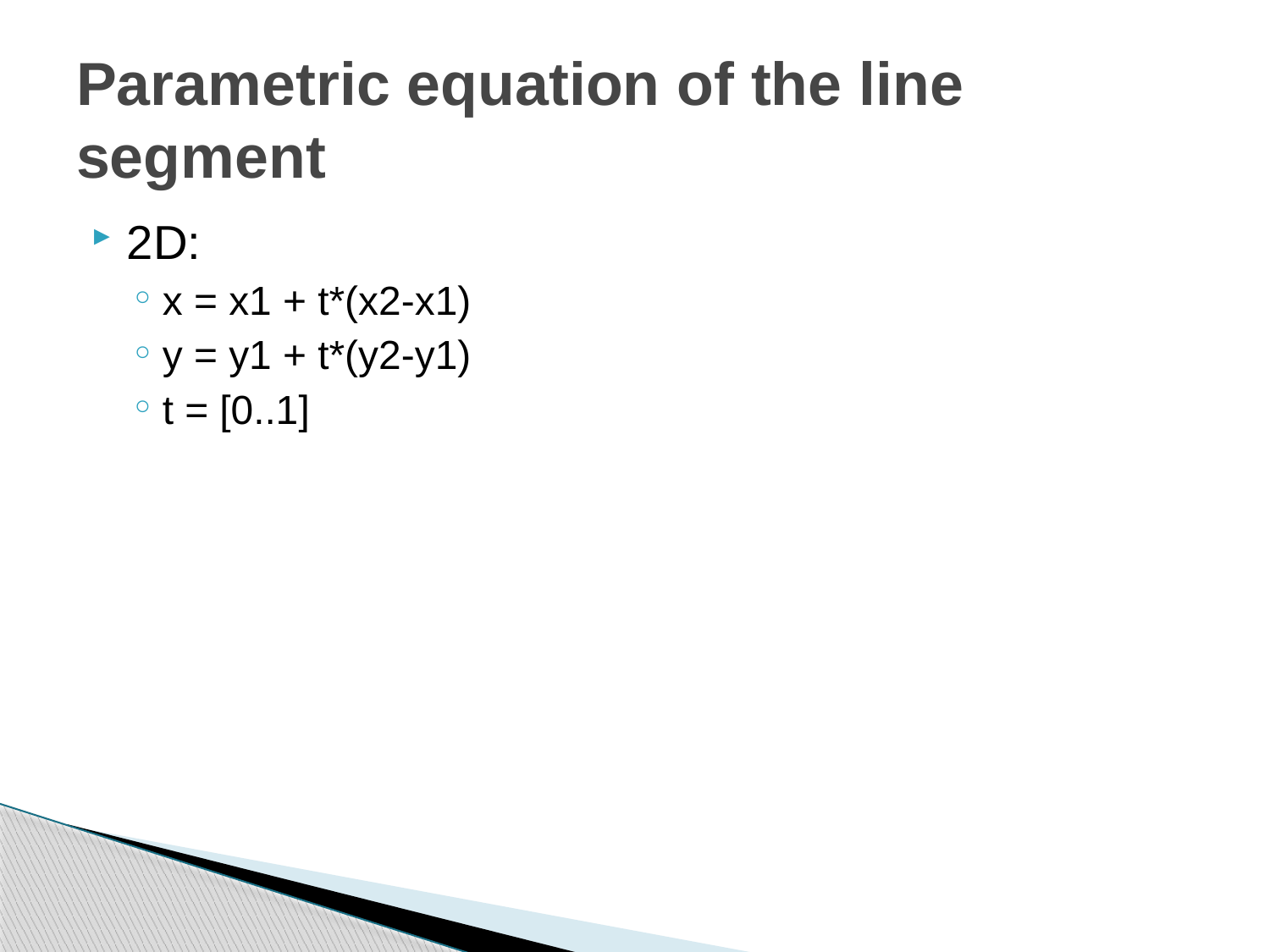

# Parametric equation of the line segment
2D:
x = x1 + t*(x2-x1)
y = y1 + t*(y2-y1)
t = [0..1]